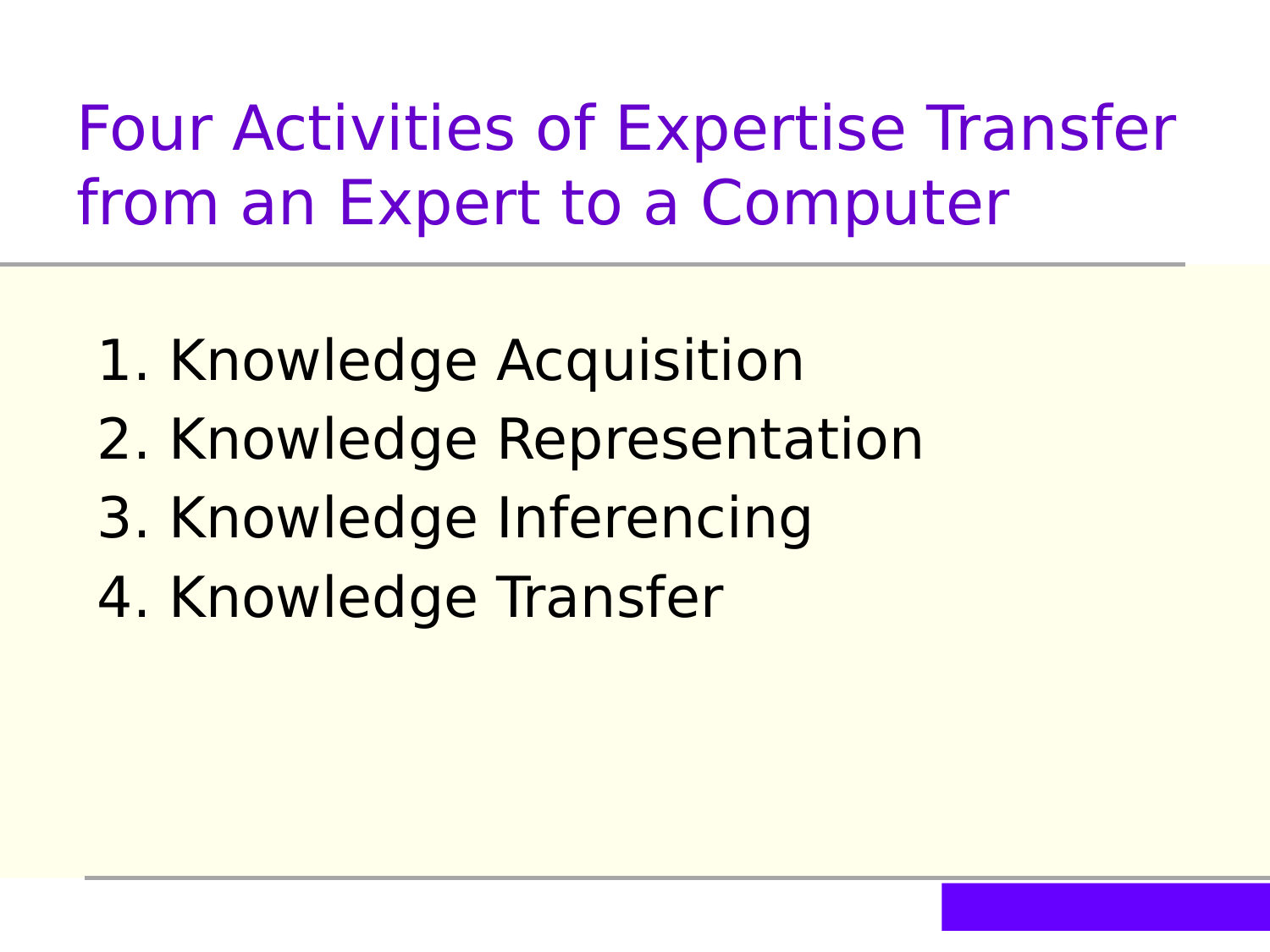

Four Activities of Expertise Transfer from an Expert to a Computer
Knowledge Acquisition
Knowledge Representation
Knowledge Inferencing
Knowledge Transfer